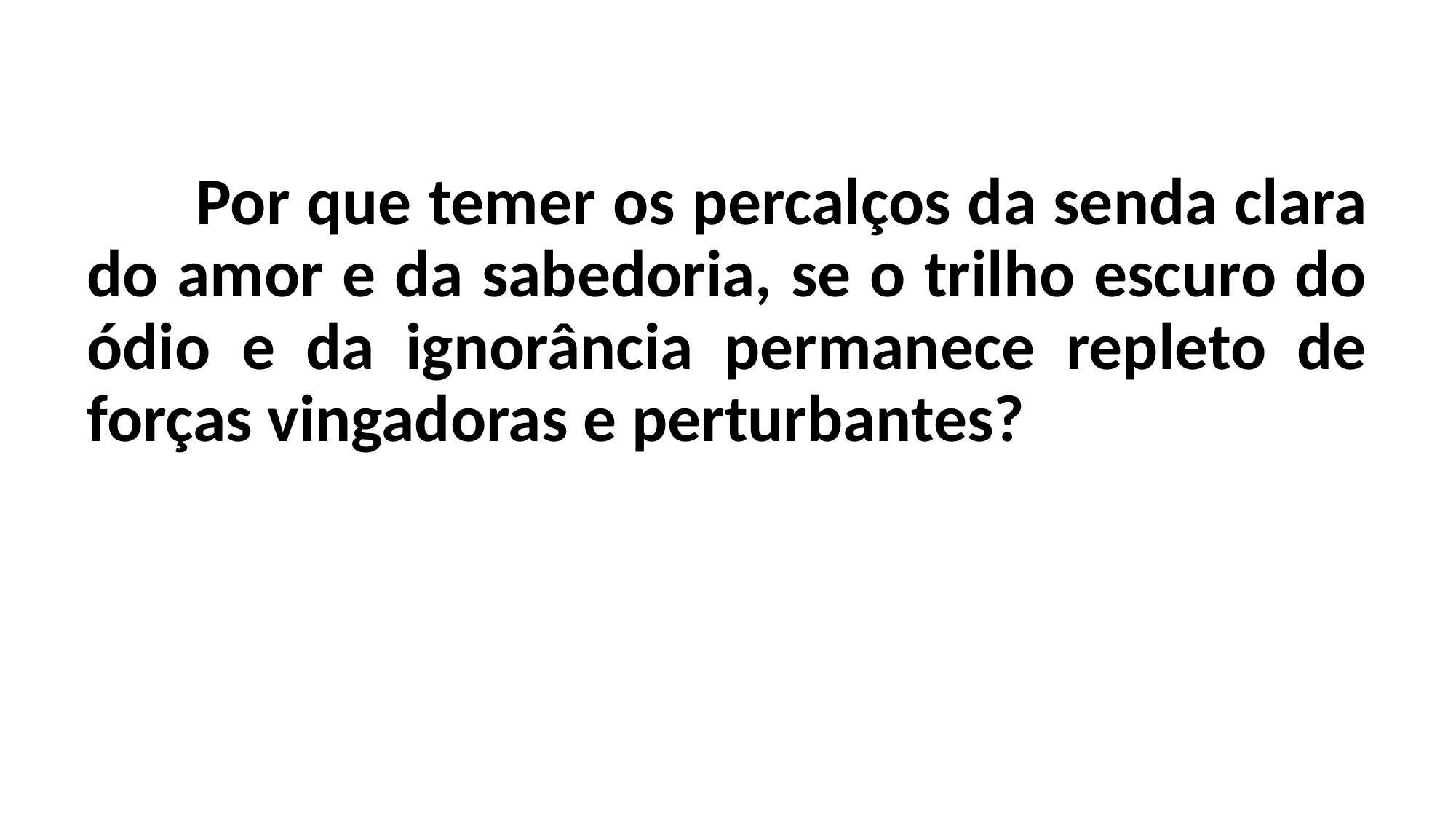

Por que temer os percalços da senda clara do amor e da sabedoria, se o trilho escuro do ódio e da ignorância permanece repleto de forças vingadoras e perturbantes?